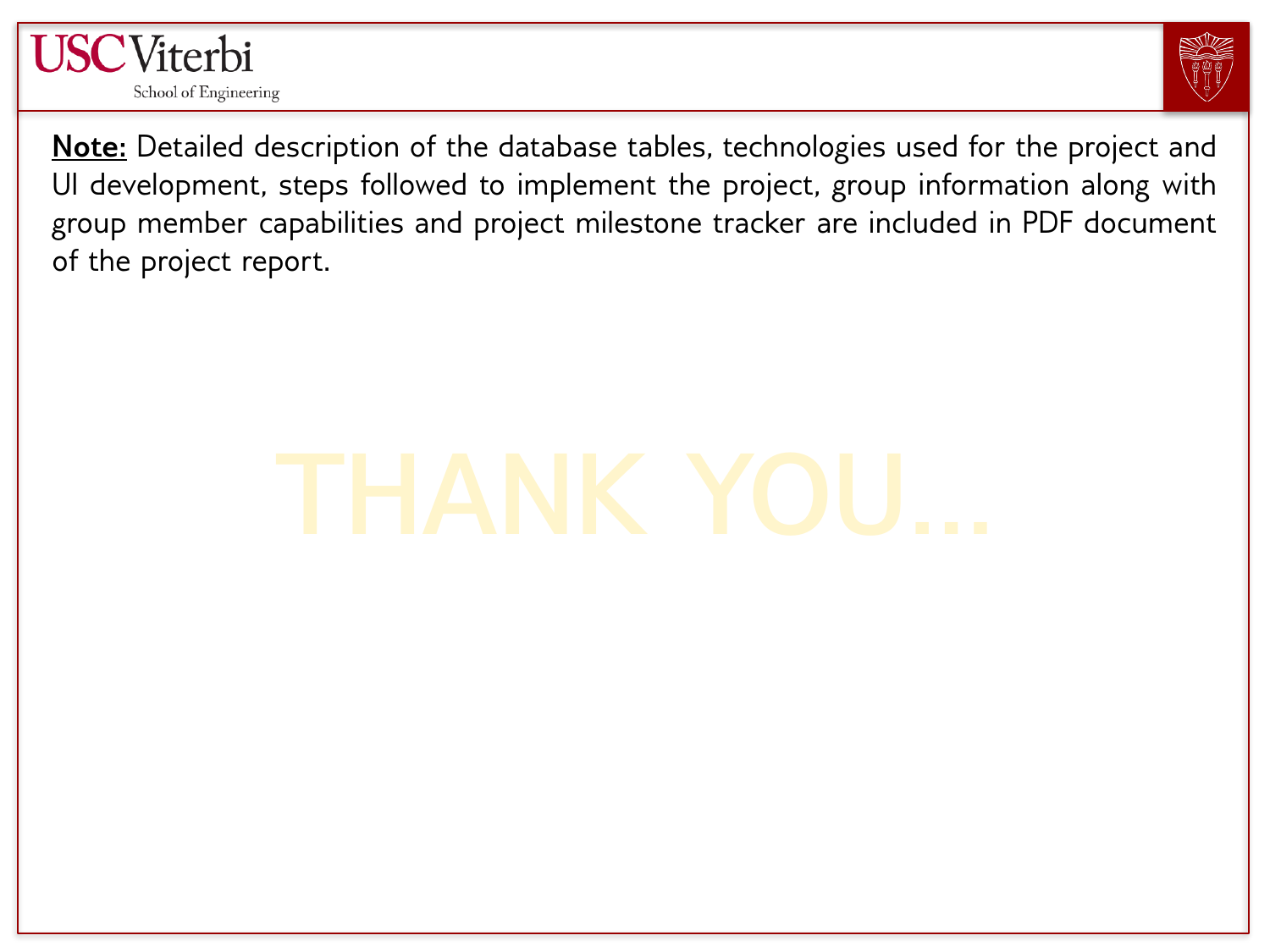

Note: Detailed description of the database tables, technologies used for the project and UI development, steps followed to implement the project, group information along with group member capabilities and project milestone tracker are included in PDF document of the project report.

THANK YOU…